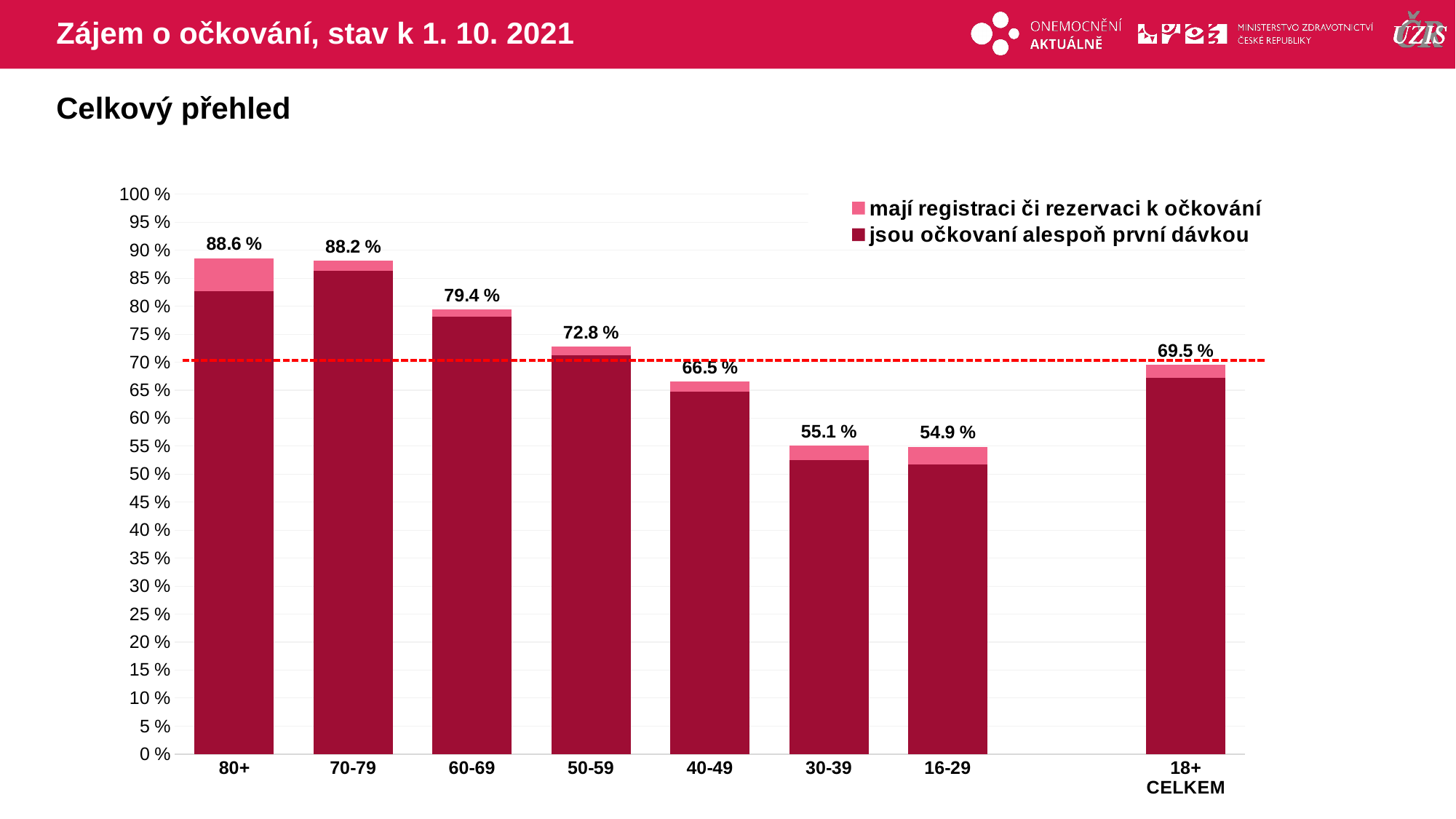

# Zájem o očkování, stav k 1. 10. 2021
Celkový přehled

### Chart

| Category | mají registraci či rezervaci k očkování | jsou očkovaní alespoň první dávkou |
|---|---|---|
| 80+ | 88.58547 | 82.700223 |
| 70-79 | 88.16549 | 86.3513094 |
| 60-69 | 79.3973 | 78.1905611 |
| 50-59 | 72.80529 | 71.2392417 |
| 40-49 | 66.53479 | 64.6960117 |
| 30-39 | 55.08466 | 52.5080473 |
| 16-29 | 54.90864 | 51.7039139 |
|  | None | None |
| 18+ CELKEM | 69.47863 | 67.2334452 |